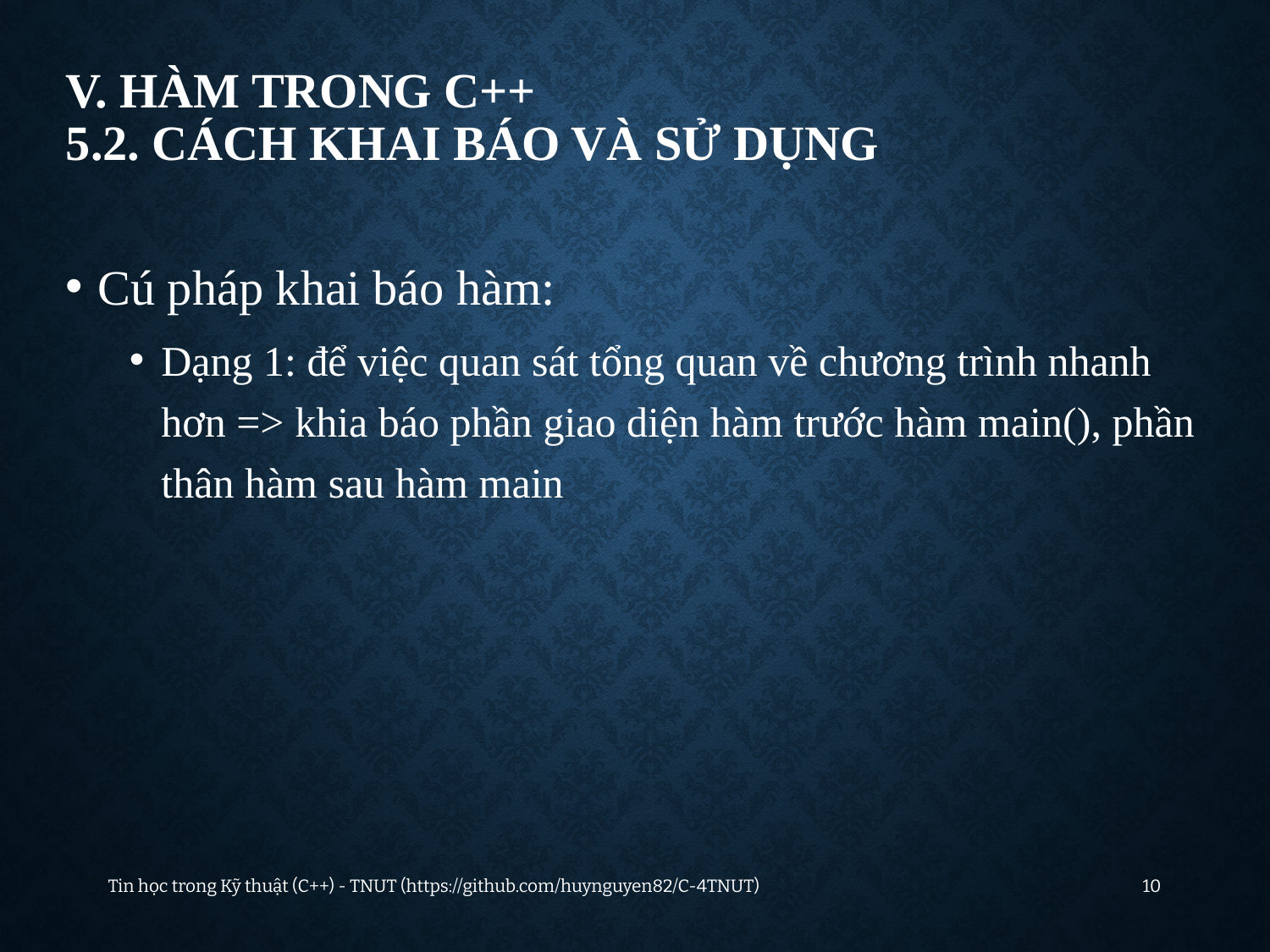

# V. Hàm trong c++ 5.2. cách khai báo và sử dụng
Cú pháp khai báo hàm:
Dạng 1: để việc quan sát tổng quan về chương trình nhanh hơn => khia báo phần giao diện hàm trước hàm main(), phần thân hàm sau hàm main
Tin học trong Kỹ thuật (C++) - TNUT (https://github.com/huynguyen82/C-4TNUT)
10